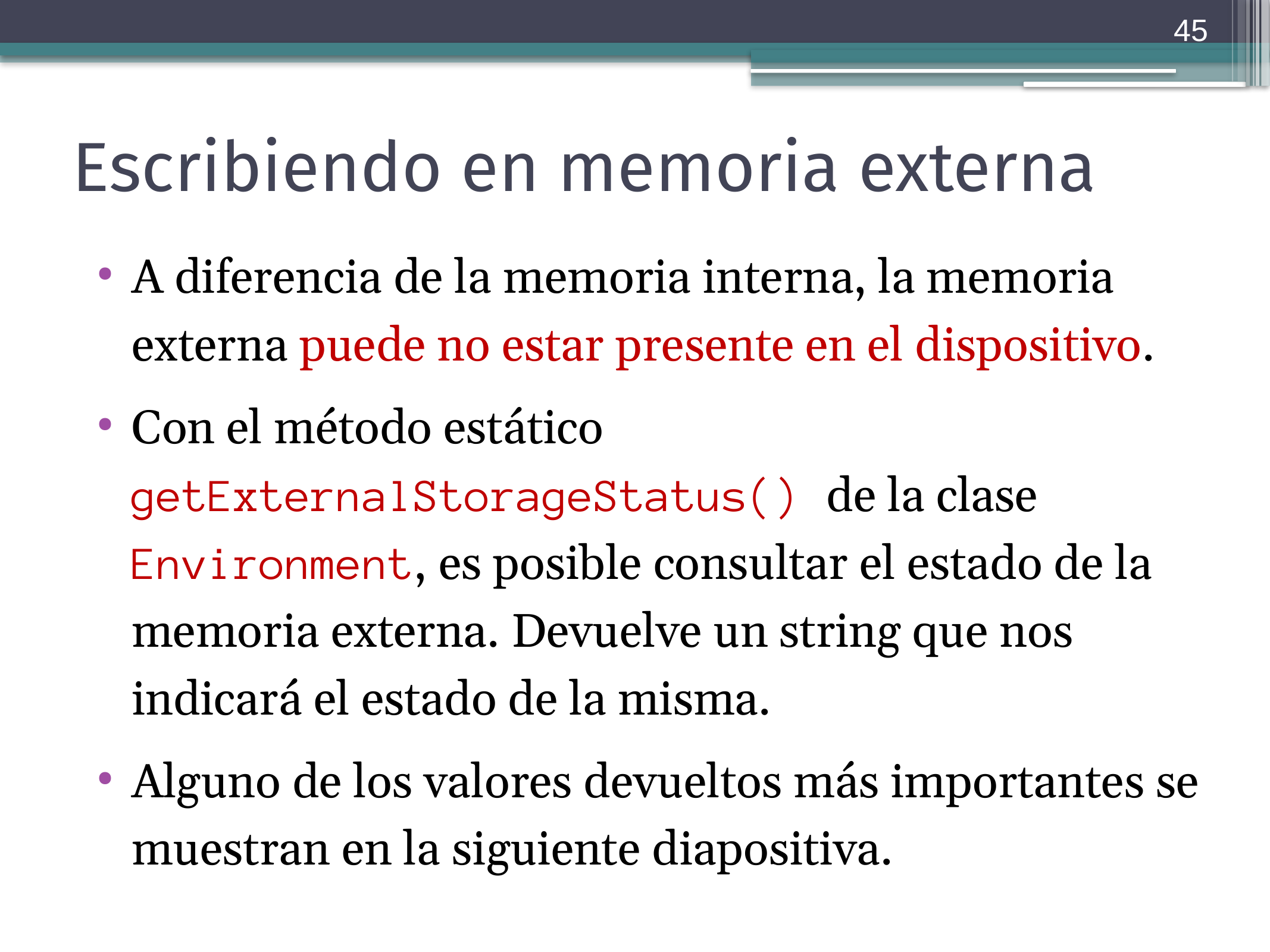

45
# Escribiendo en memoria externa
A diferencia de la memoria interna, la memoria externa puede no estar presente en el dispositivo.
Con el método estático getExternalStorageStatus() de la clase Environment, es posible consultar el estado de la memoria externa. Devuelve un string que nos indicará el estado de la misma.
Alguno de los valores devueltos más importantes se muestran en la siguiente diapositiva.